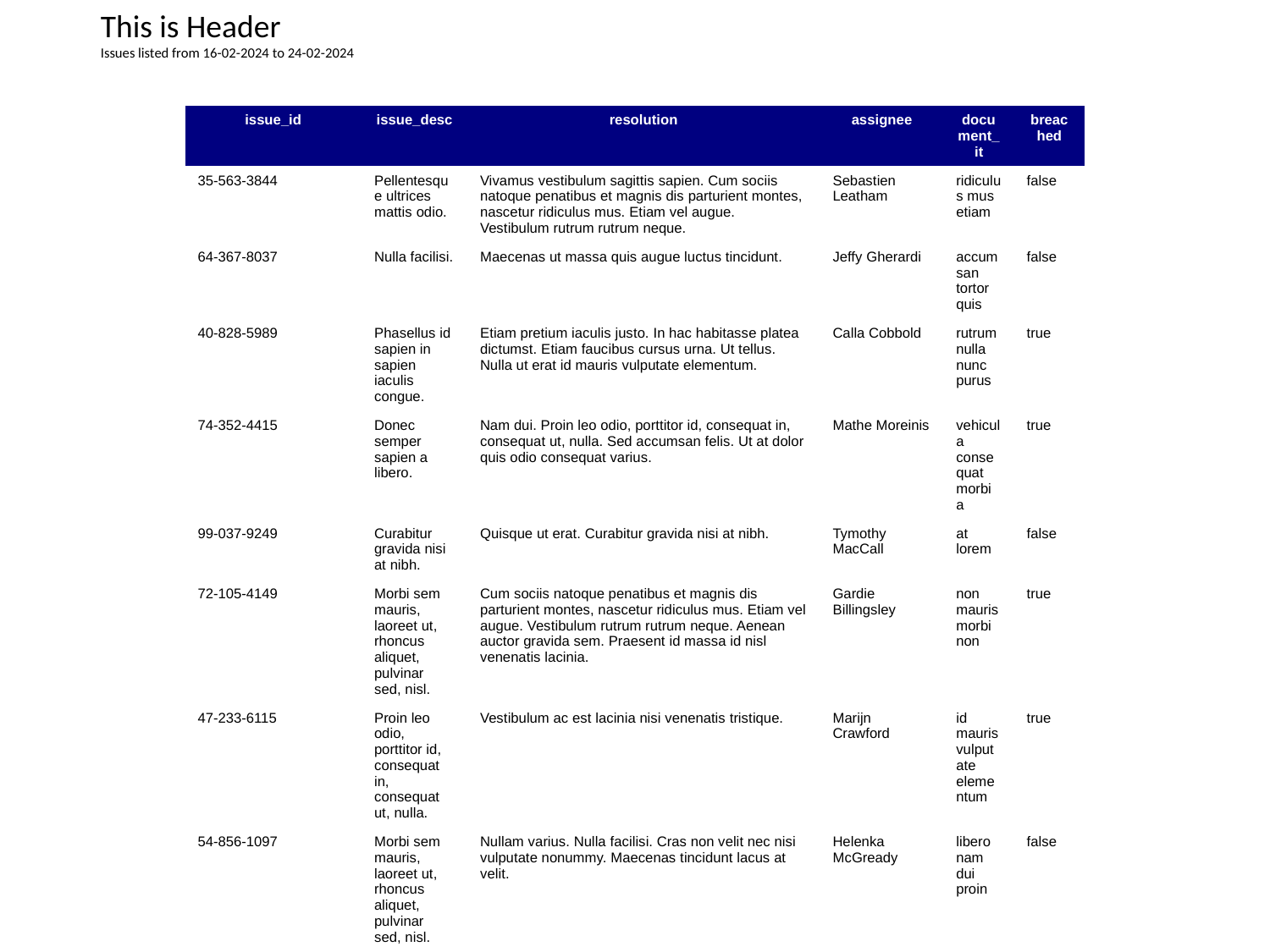

This is Header
Issues listed from 16-02-2024 to 24-02-2024
| issue\_id | issue\_desc | resolution | assignee | document\_it | breached |
| --- | --- | --- | --- | --- | --- |
| 35-563-3844 | Pellentesque ultrices mattis odio. | Vivamus vestibulum sagittis sapien. Cum sociis natoque penatibus et magnis dis parturient montes, nascetur ridiculus mus. Etiam vel augue. Vestibulum rutrum rutrum neque. | Sebastien Leatham | ridiculus mus etiam | false |
| 64-367-8037 | Nulla facilisi. | Maecenas ut massa quis augue luctus tincidunt. | Jeffy Gherardi | accumsan tortor quis | false |
| 40-828-5989 | Phasellus id sapien in sapien iaculis congue. | Etiam pretium iaculis justo. In hac habitasse platea dictumst. Etiam faucibus cursus urna. Ut tellus. Nulla ut erat id mauris vulputate elementum. | Calla Cobbold | rutrum nulla nunc purus | true |
| 74-352-4415 | Donec semper sapien a libero. | Nam dui. Proin leo odio, porttitor id, consequat in, consequat ut, nulla. Sed accumsan felis. Ut at dolor quis odio consequat varius. | Mathe Moreinis | vehicula consequat morbi a | true |
| 99-037-9249 | Curabitur gravida nisi at nibh. | Quisque ut erat. Curabitur gravida nisi at nibh. | Tymothy MacCall | at lorem | false |
| 72-105-4149 | Morbi sem mauris, laoreet ut, rhoncus aliquet, pulvinar sed, nisl. | Cum sociis natoque penatibus et magnis dis parturient montes, nascetur ridiculus mus. Etiam vel augue. Vestibulum rutrum rutrum neque. Aenean auctor gravida sem. Praesent id massa id nisl venenatis lacinia. | Gardie Billingsley | non mauris morbi non | true |
| 47-233-6115 | Proin leo odio, porttitor id, consequat in, consequat ut, nulla. | Vestibulum ac est lacinia nisi venenatis tristique. | Marijn Crawford | id mauris vulputate elementum | true |
| 54-856-1097 | Morbi sem mauris, laoreet ut, rhoncus aliquet, pulvinar sed, nisl. | Nullam varius. Nulla facilisi. Cras non velit nec nisi vulputate nonummy. Maecenas tincidunt lacus at velit. | Helenka McGready | libero nam dui proin | false |
| 98-308-3929 | Donec posuere metus vitae ipsum. | Duis bibendum, felis sed interdum venenatis, turpis enim blandit mi, in porttitor pede justo eu massa. Donec dapibus. | Blanca Steed | et magnis | false |
|  |  |  |  |  |  |